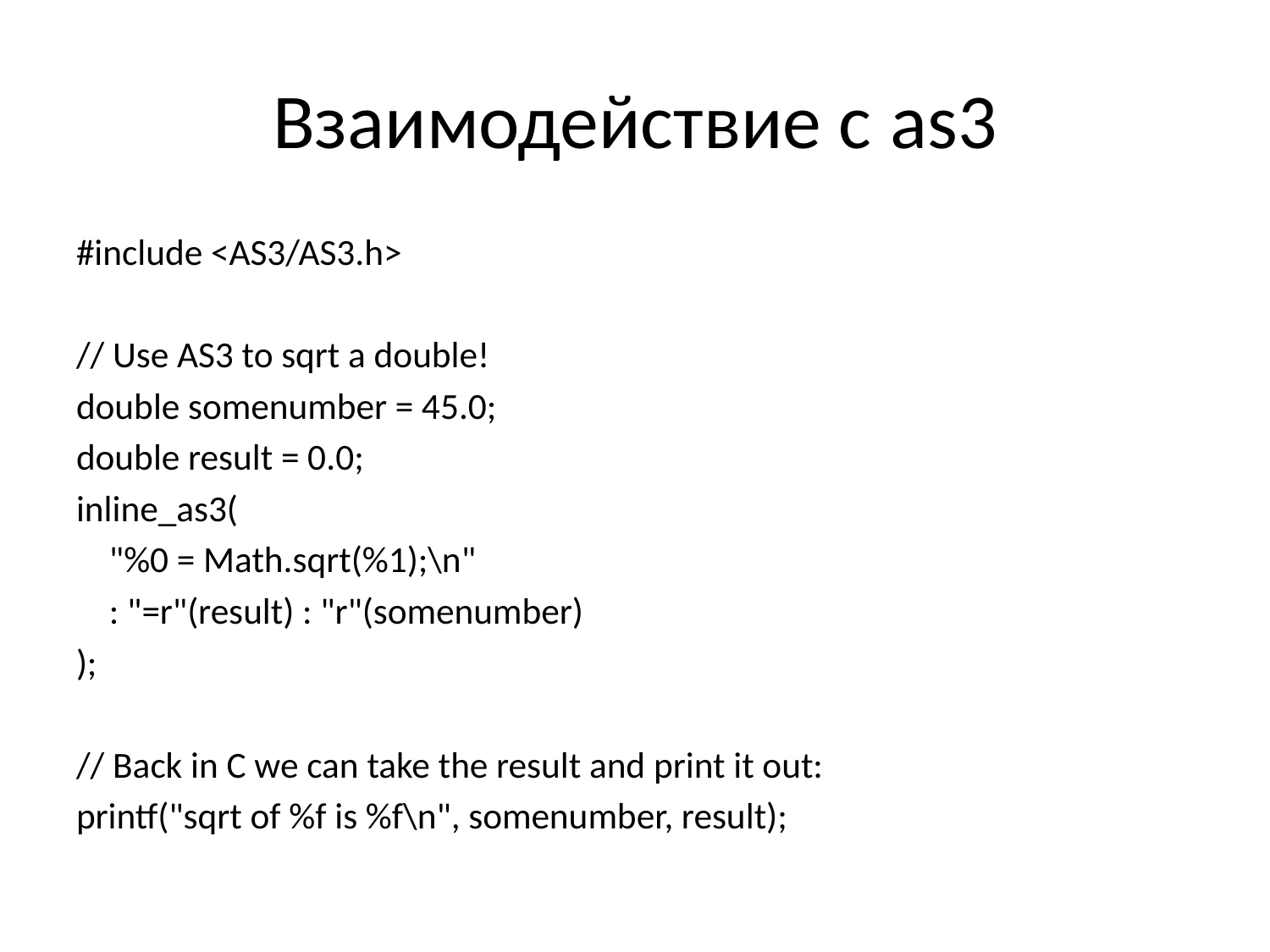

# Взаимодействие с as3
#include <AS3/AS3.h>

// Use AS3 to sqrt a double!
double somenumber = 45.0;
double result = 0.0;
inline_as3(
    "%0 = Math.sqrt(%1);\n"
    : "=r"(result) : "r"(somenumber)
);

// Back in C we can take the result and print it out:
printf("sqrt of %f is %f\n", somenumber, result);